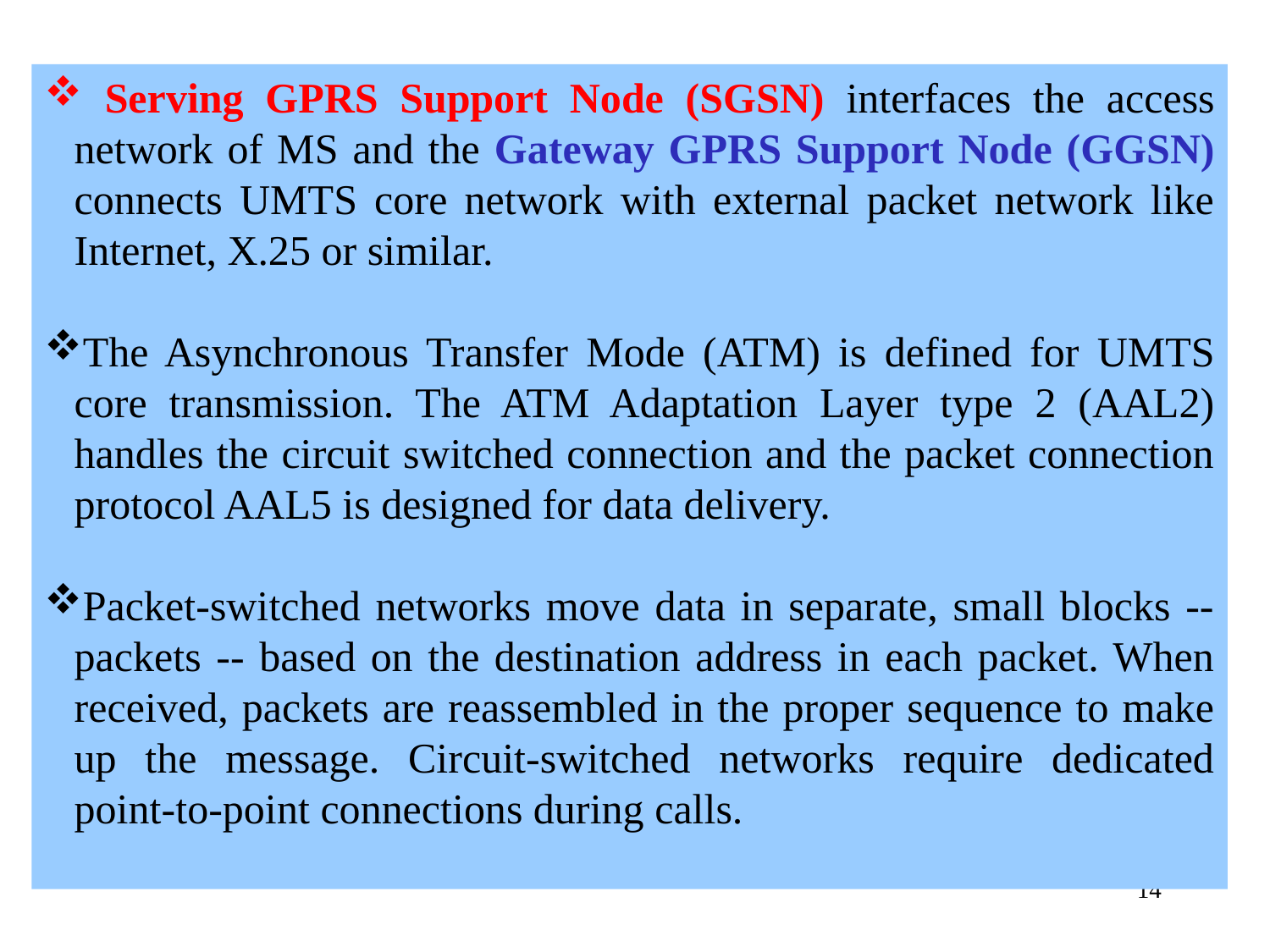

Serving GPRS Support Node (SGSN) interfaces the access network of MS and the Gateway GPRS Support Node (GGSN) connects UMTS core network with external packet network like Internet, X.25 or similar.

The Asynchronous Transfer Mode (ATM) is defined for UMTS core transmission. The ATM Adaptation Layer type 2 (AAL2) handles the circuit switched connection and the packet connection protocol AAL5 is designed for data delivery.

Packet-switched networks move data in separate, small blocks -- packets -- based on the destination address in each packet. When received, packets are reassembled in the proper sequence to make up the message. Circuit-switched networks require dedicated point-to-point connections during calls.

14